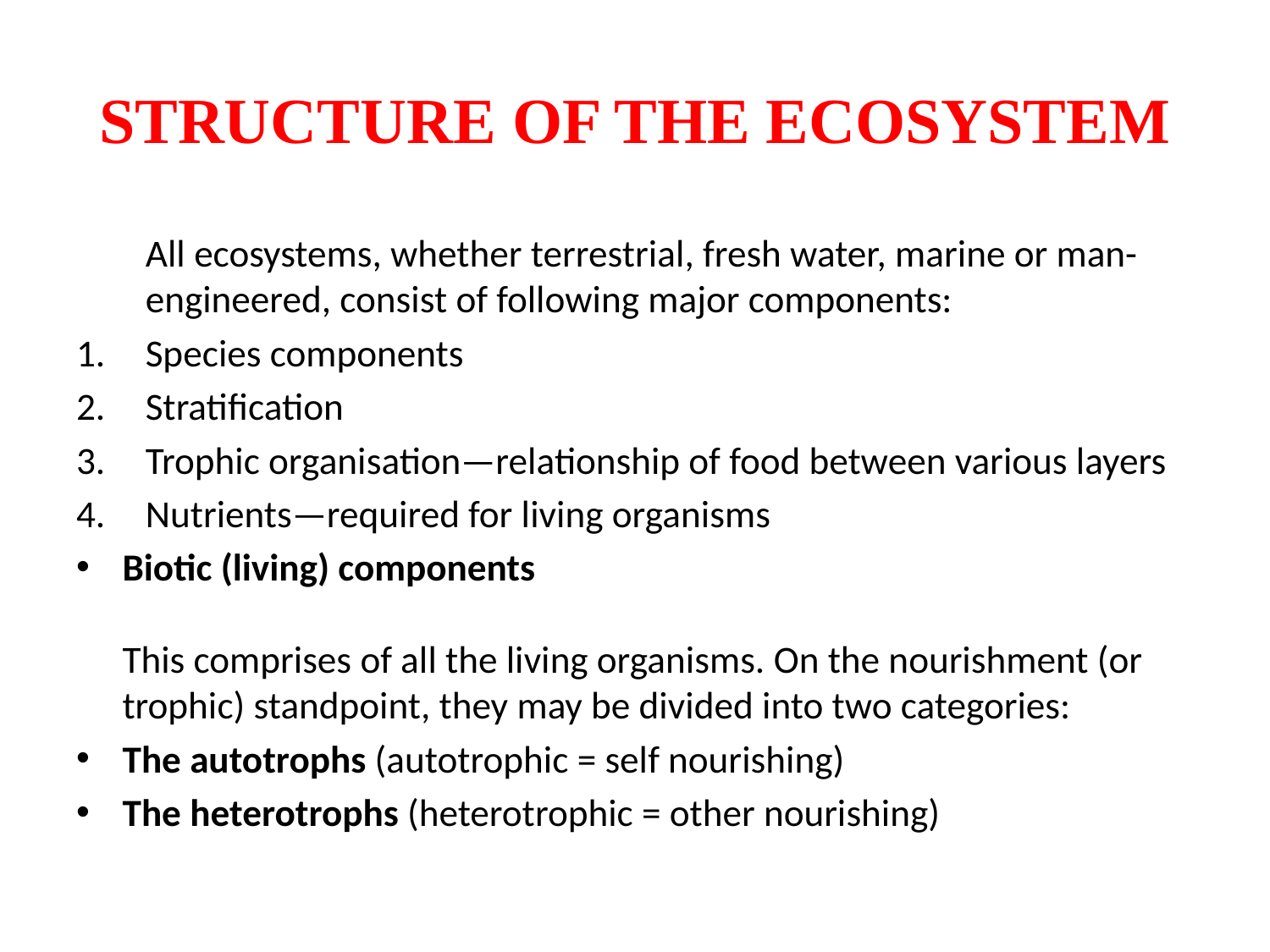

# STRUCTURE OF THE ECOSYSTEM
	All ecosystems, whether terrestrial, fresh water, marine or man-engineered, consist of following major components:
Species components
Stratification
Trophic organisation—relationship of food between various layers
Nutrients—required for living organisms
Biotic (living) components
This comprises of all the living organisms. On the nourishment (or trophic) standpoint, they may be divided into two categories:
The autotrophs (autotrophic = self nourishing)
The heterotrophs (heterotrophic = other nourishing)